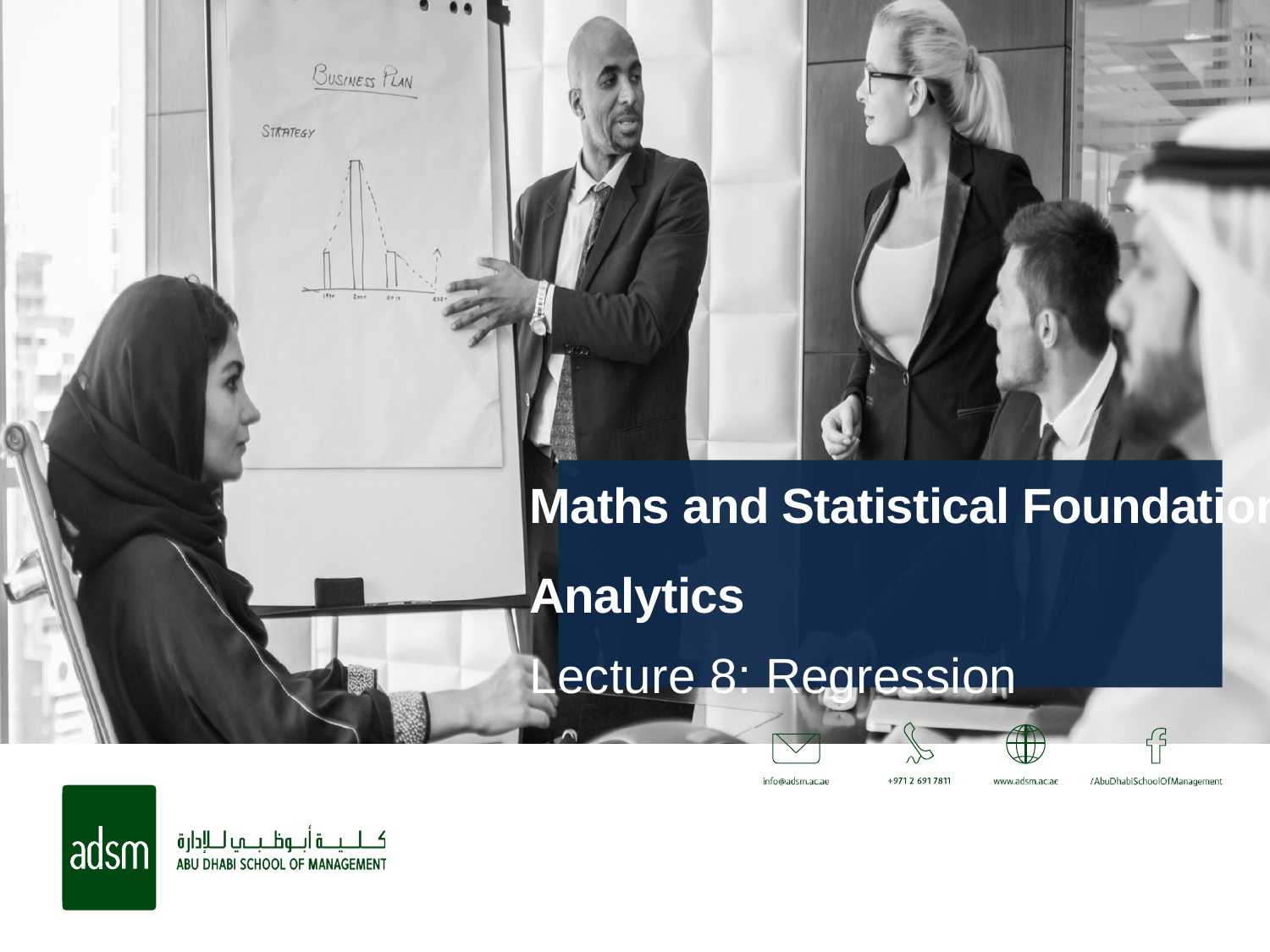

Maths and Statistical Foundations for Analytics
Lecture 8: Regression